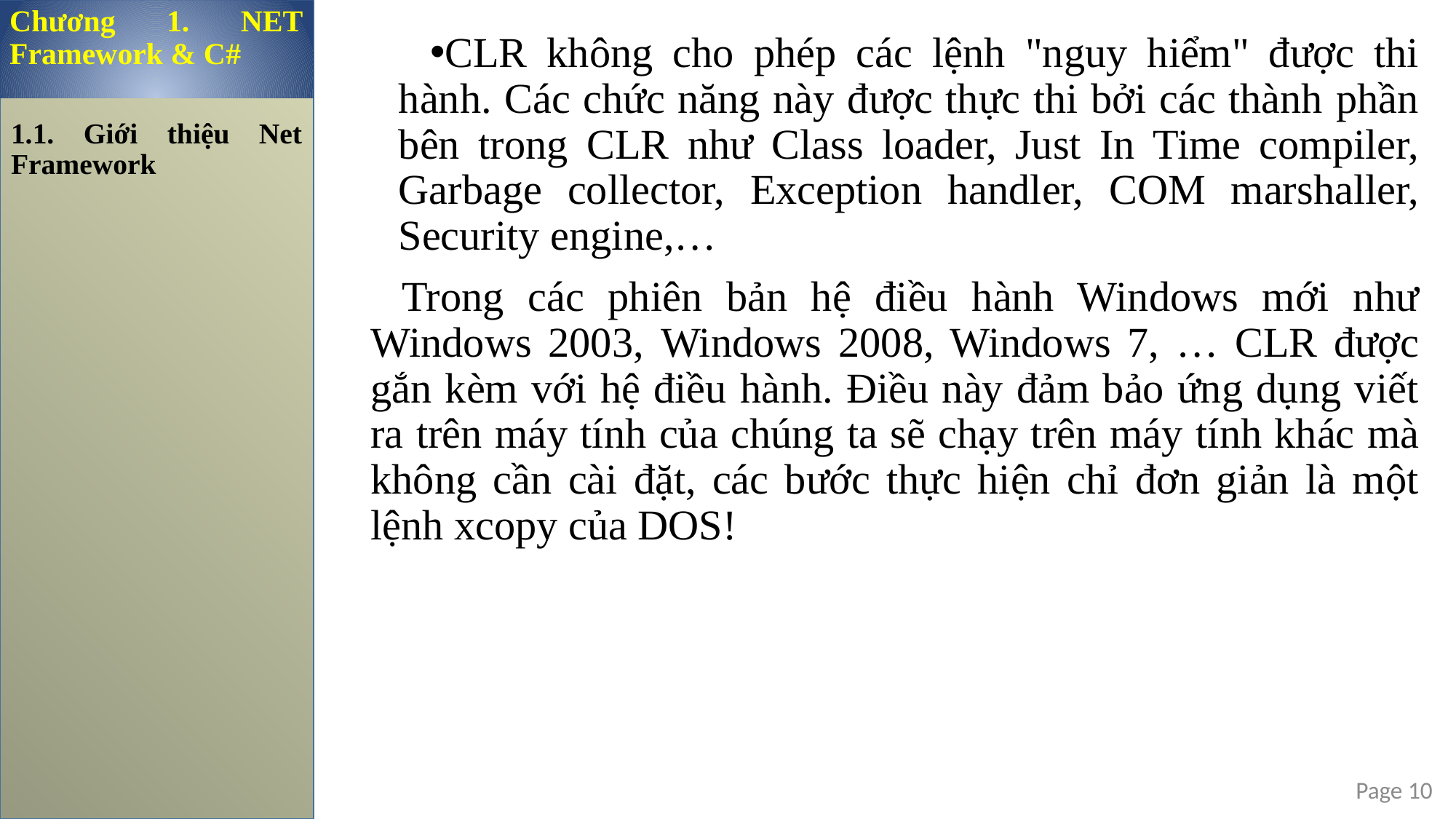

Chương 1. NET Framework & C#
CLR không cho phép các lệnh "nguy hiểm" được thi hành. Các chức năng này được thực thi bởi các thành phần bên trong CLR như Class loader, Just In Time compiler, Garbage collector, Exception handler, COM marshaller, Security engine,…
Trong các phiên bản hệ điều hành Windows mới như Windows 2003, Windows 2008, Windows 7, … CLR được gắn kèm với hệ điều hành. Điều này đảm bảo ứng dụng viết ra trên máy tính của chúng ta sẽ chạy trên máy tính khác mà không cần cài đặt, các bước thực hiện chỉ đơn giản là một lệnh xcopy của DOS!
1.1. Giới thiệu Net Framework
Page 10